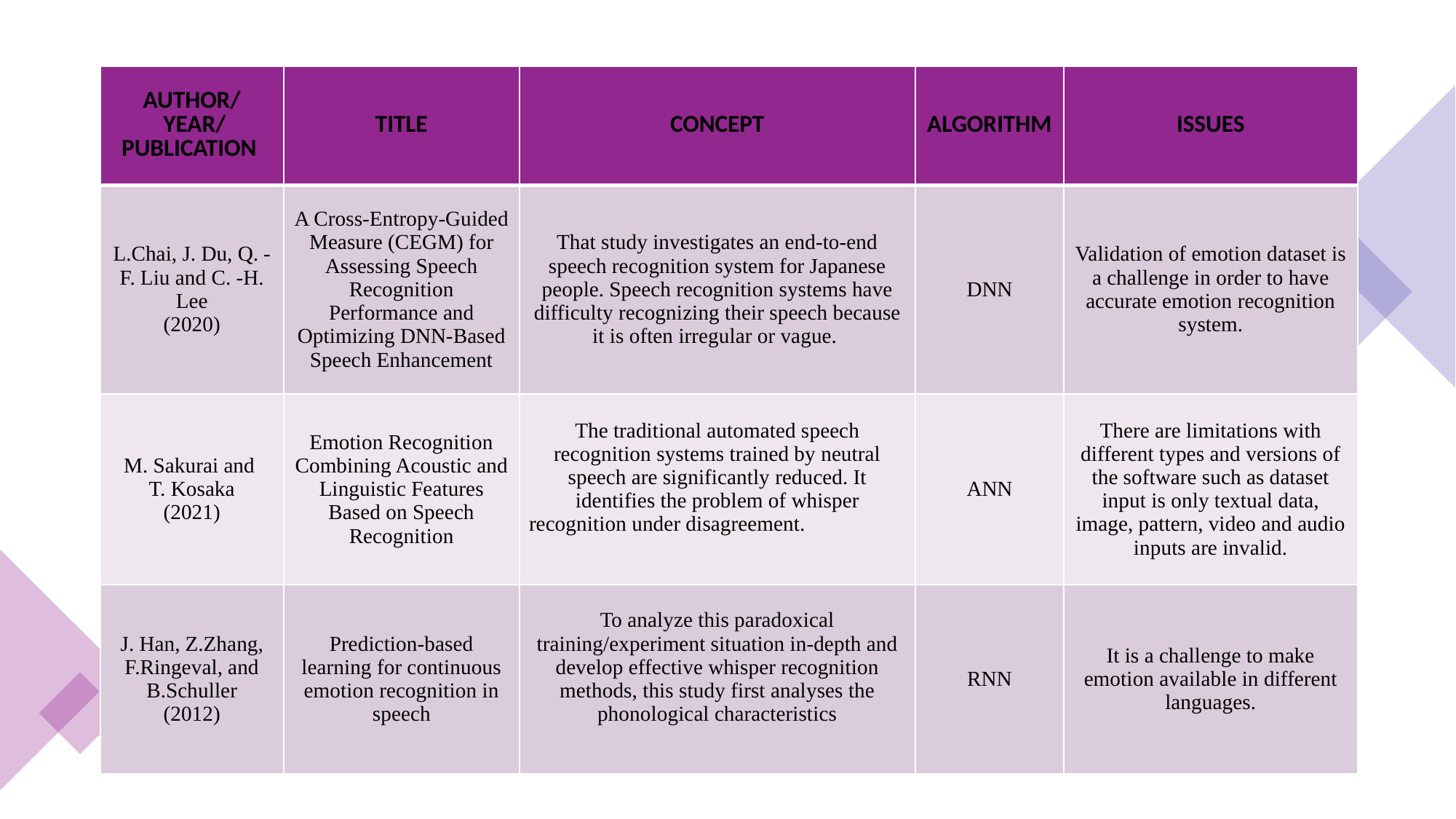

| AUTHOR/  YEAR/ PUBLICATION | TITLE | CONCEPT | ALGORITHM | ISSUES |
| --- | --- | --- | --- | --- |
| L.Chai, J. Du, Q. -F. Liu and C. -H. Lee (2020) | A Cross-Entropy-Guided Measure (CEGM) for Assessing Speech Recognition Performance and Optimizing DNN-Based Speech Enhancement | That study investigates an end-to-end speech recognition system for Japanese people. Speech recognition systems have difficulty recognizing their speech because it is often irregular or vague. | DNN | Validation of emotion dataset is a challenge in order to have accurate emotion recognition system. |
| M. Sakurai and T. Kosaka (2021) | Emotion Recognition Combining Acoustic and Linguistic Features Based on Speech Recognition | The traditional automated speech recognition systems trained by neutral speech are significantly reduced. It identifies the problem of whisper recognition under disagreement. | ANN | There are limitations with different types and versions of the software such as dataset input is only textual data, image, pattern, video and audio inputs are invalid. |
| J. Han, Z.Zhang, F.Ringeval, and B.Schuller (2012) | Prediction-based learning for continuous emotion recognition in speech | To analyze this paradoxical training/experiment situation in-depth and develop effective whisper recognition methods, this study first analyses the phonological characteristics | RNN | It is a challenge to make emotion available in different languages. |